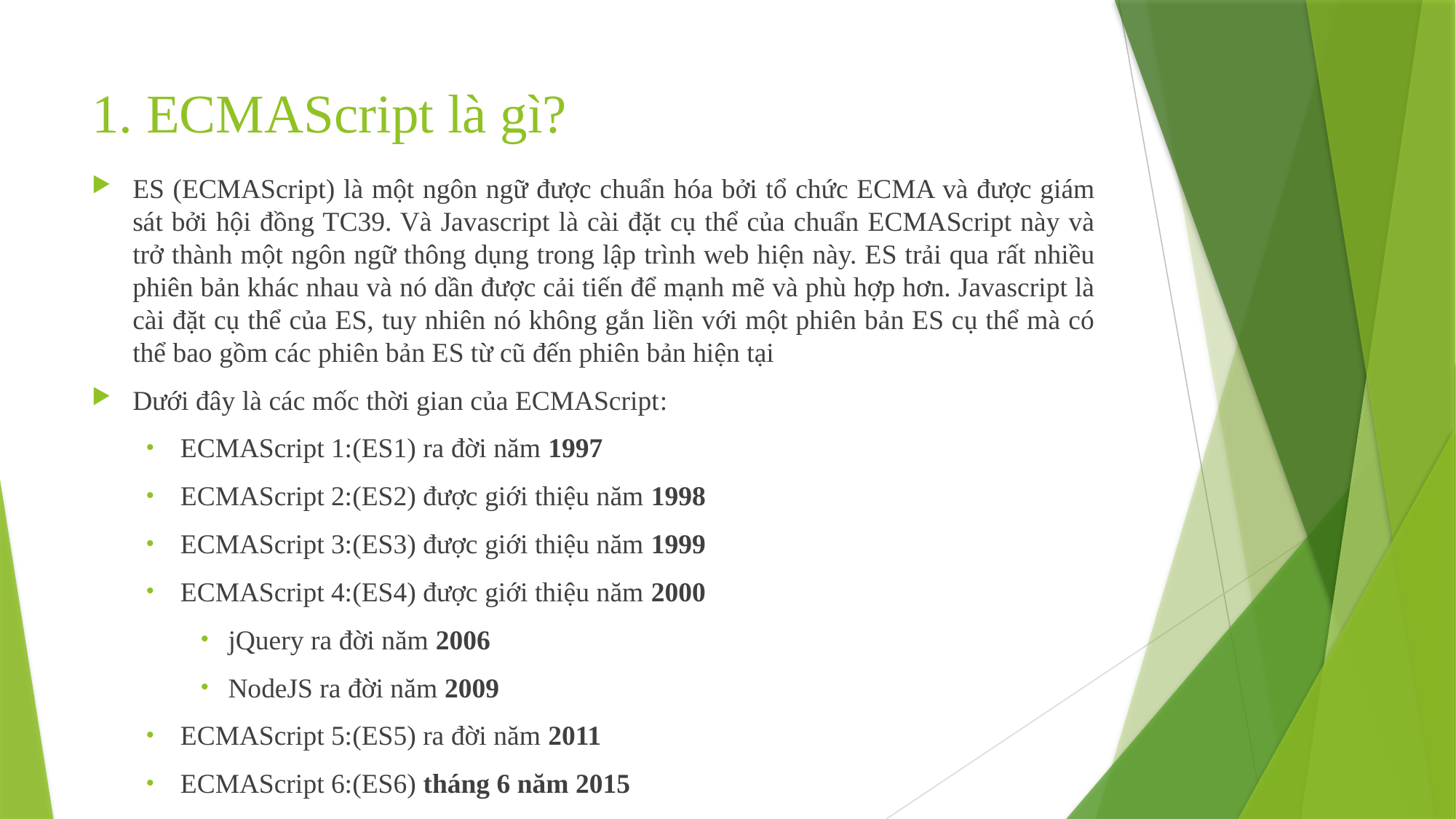

# 1. ECMAScript là gì?
ES (ECMAScript) là một ngôn ngữ được chuẩn hóa bởi tổ chức ECMA và được giám sát bởi hội đồng TC39. Và Javascript là cài đặt cụ thể của chuẩn ECMAScript này và trở thành một ngôn ngữ thông dụng trong lập trình web hiện này. ES trải qua rất nhiều phiên bản khác nhau và nó dần được cải tiến để mạnh mẽ và phù hợp hơn. Javascript là cài đặt cụ thể của ES, tuy nhiên nó không gắn liền với một phiên bản ES cụ thể mà có thể bao gồm các phiên bản ES từ cũ đến phiên bản hiện tại
Dưới đây là các mốc thời gian của ECMAScript:
ECMAScript 1:(ES1) ra đời năm 1997
ECMAScript 2:(ES2) được giới thiệu năm 1998
ECMAScript 3:(ES3) được giới thiệu năm 1999
ECMAScript 4:(ES4) được giới thiệu năm 2000
jQuery ra đời năm 2006
NodeJS ra đời năm 2009
ECMAScript 5:(ES5) ra đời năm 2011
ECMAScript 6:(ES6) tháng 6 năm 2015